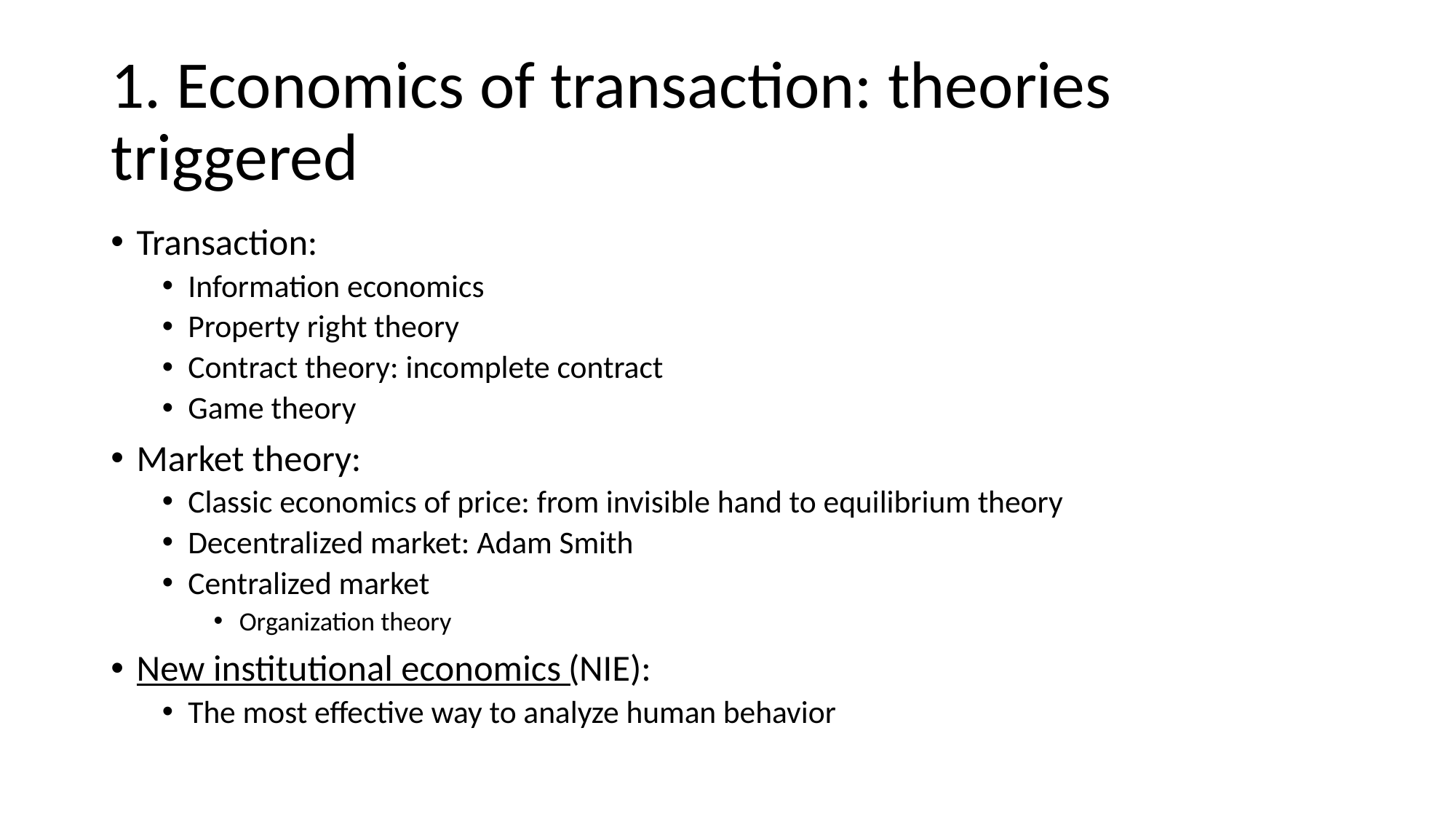

# 1. Economics of transaction: theories triggered
Transaction:
Information economics
Property right theory
Contract theory: incomplete contract
Game theory
Market theory:
Classic economics of price: from invisible hand to equilibrium theory
Decentralized market: Adam Smith
Centralized market
Organization theory
New institutional economics (NIE):
The most effective way to analyze human behavior